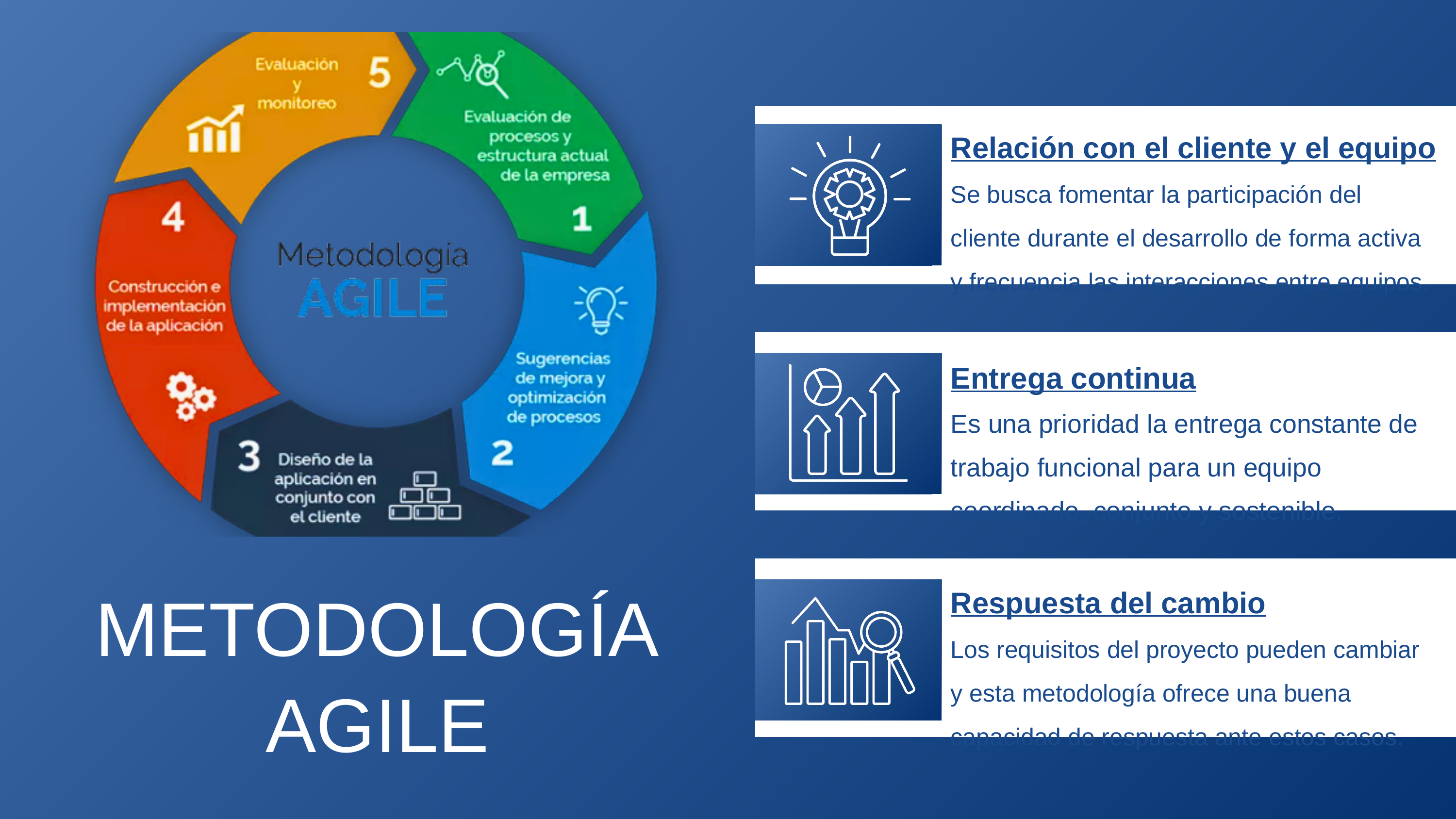

Relación con el cliente y el equipo
Se busca fomentar la participación del cliente durante el desarrollo de forma activa y frecuencia las interacciones entre equipos.

Entrega continua
Es una prioridad la entrega constante de trabajo funcional para un equipo coordinado, conjunto y sostenible.

Respuesta del cambio
Los requisitos del proyecto pueden cambiar y esta metodología ofrece una buena capacidad de respuesta ante estos casos.
METODOLOGÍA
AGILE